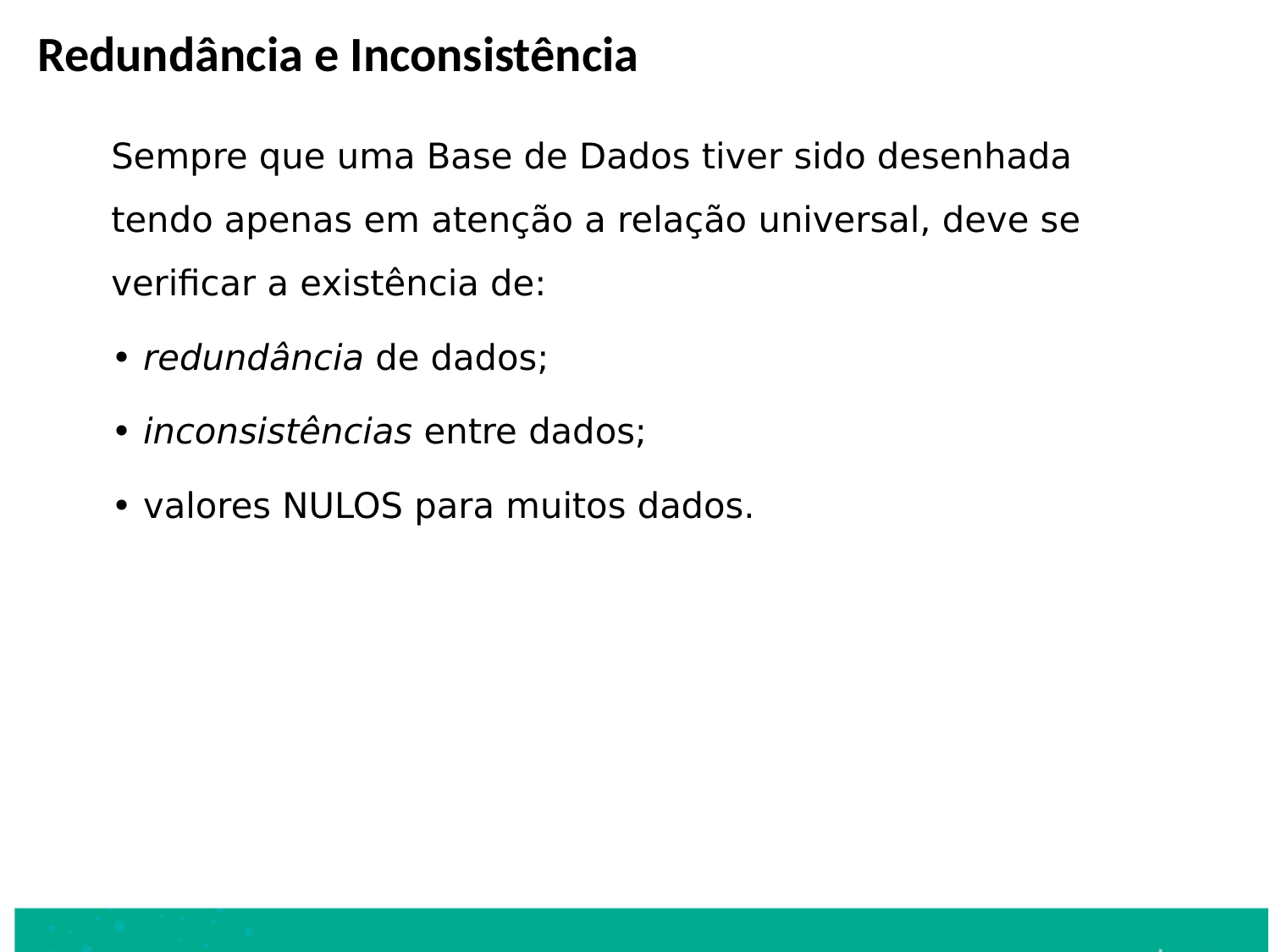

Redundância e Inconsistência

	Sempre que uma Base de Dados tiver sido desenhada tendo apenas em atenção a relação universal, deve se verificar a existência de:
• redundância de dados;
• inconsistências entre dados;
• valores NULOS para muitos dados.